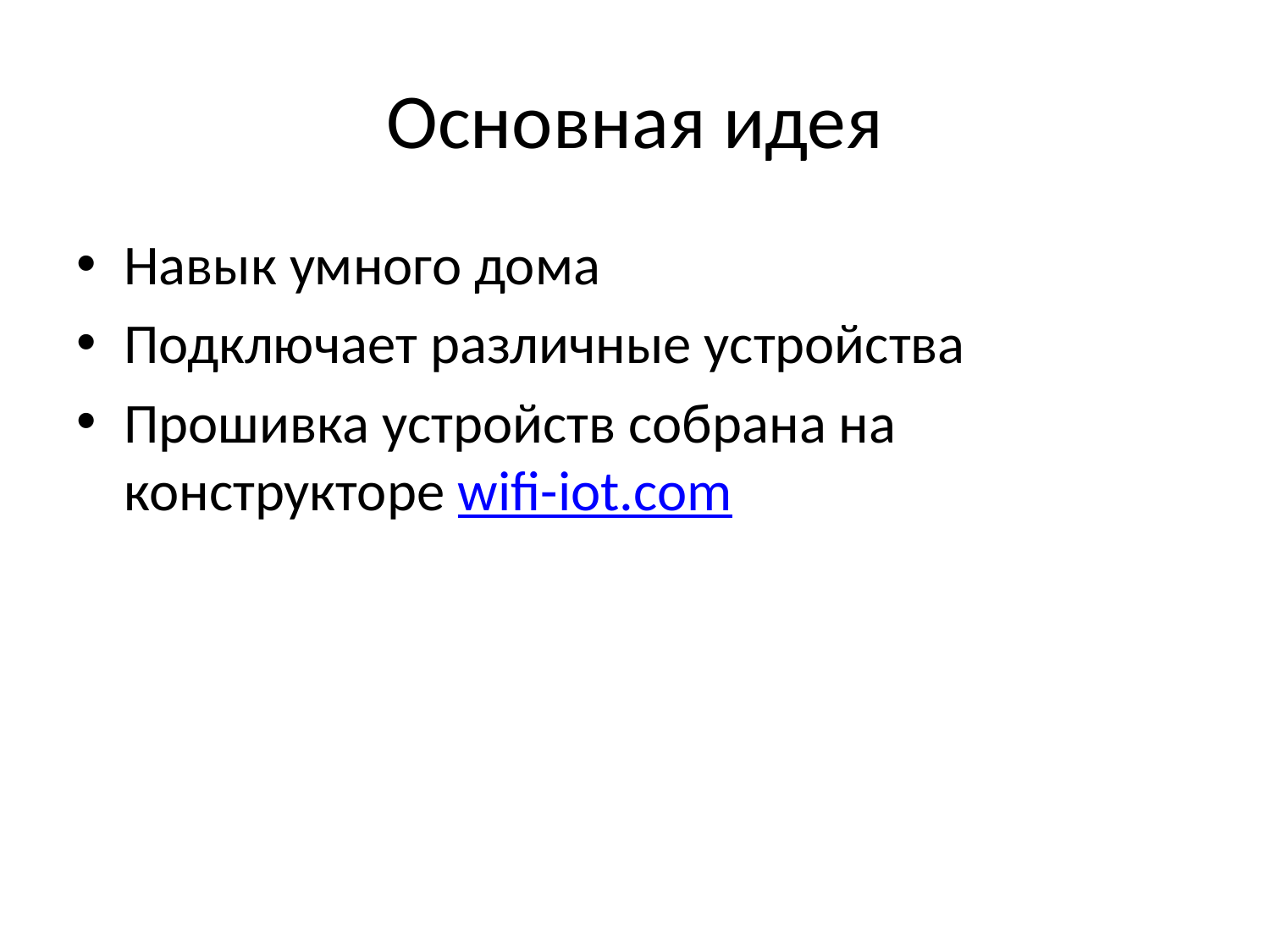

# Основная идея
Навык умного дома
Подключает различные устройства
Прошивка устройств собрана на конструкторе wifi-iot.com